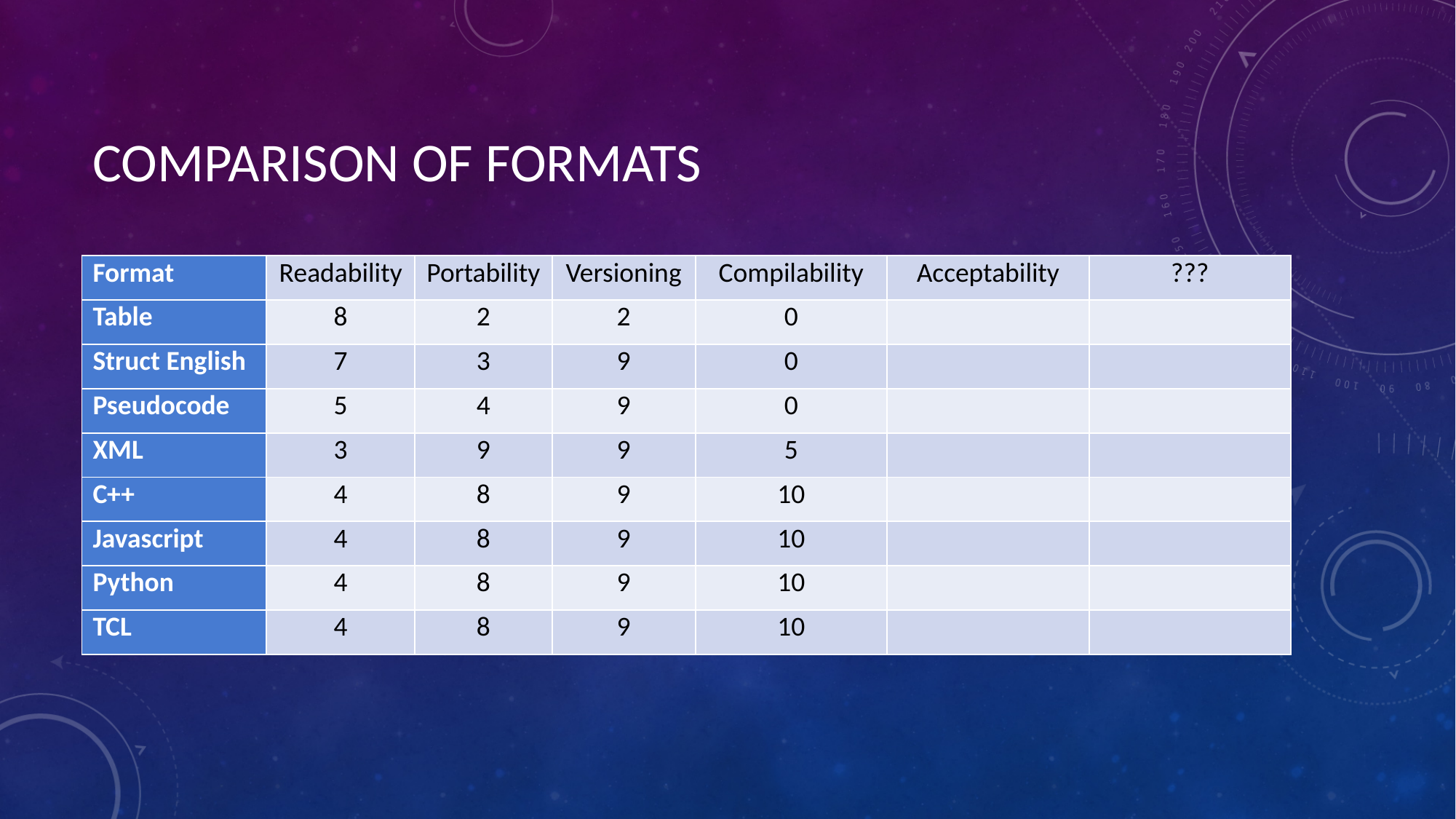

# Comparison of Formats
| Format | Readability | Portability | Versioning | Compilability | Acceptability | ??? |
| --- | --- | --- | --- | --- | --- | --- |
| Table | 8 | 2 | 2 | 0 |  |  |
| Struct English | 7 | 3 | 9 | 0 |  |  |
| Pseudocode | 5 | 4 | 9 | 0 |  |  |
| XML | 3 | 9 | 9 | 5 |  |  |
| C++ | 4 | 8 | 9 | 10 |  |  |
| Javascript | 4 | 8 | 9 | 10 |  |  |
| Python | 4 | 8 | 9 | 10 |  |  |
| TCL | 4 | 8 | 9 | 10 |  |  |